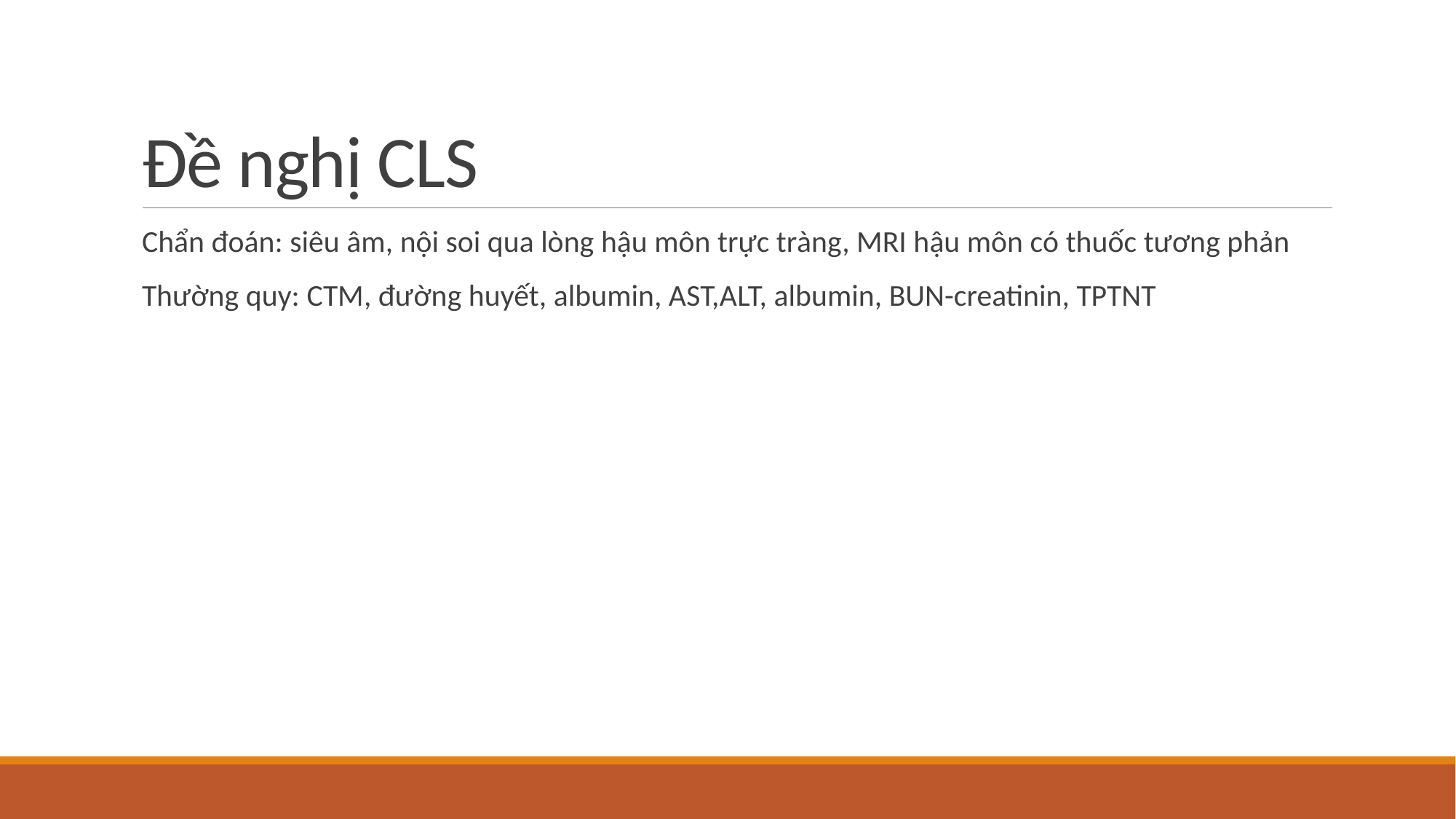

# Đề nghị CLS
Chẩn đoán: siêu âm, nội soi qua lòng hậu môn trực tràng, MRI hậu môn có thuốc tương phản
Thường quy: CTM, đường huyết, albumin, AST,ALT, albumin, BUN-creatinin, TPTNT